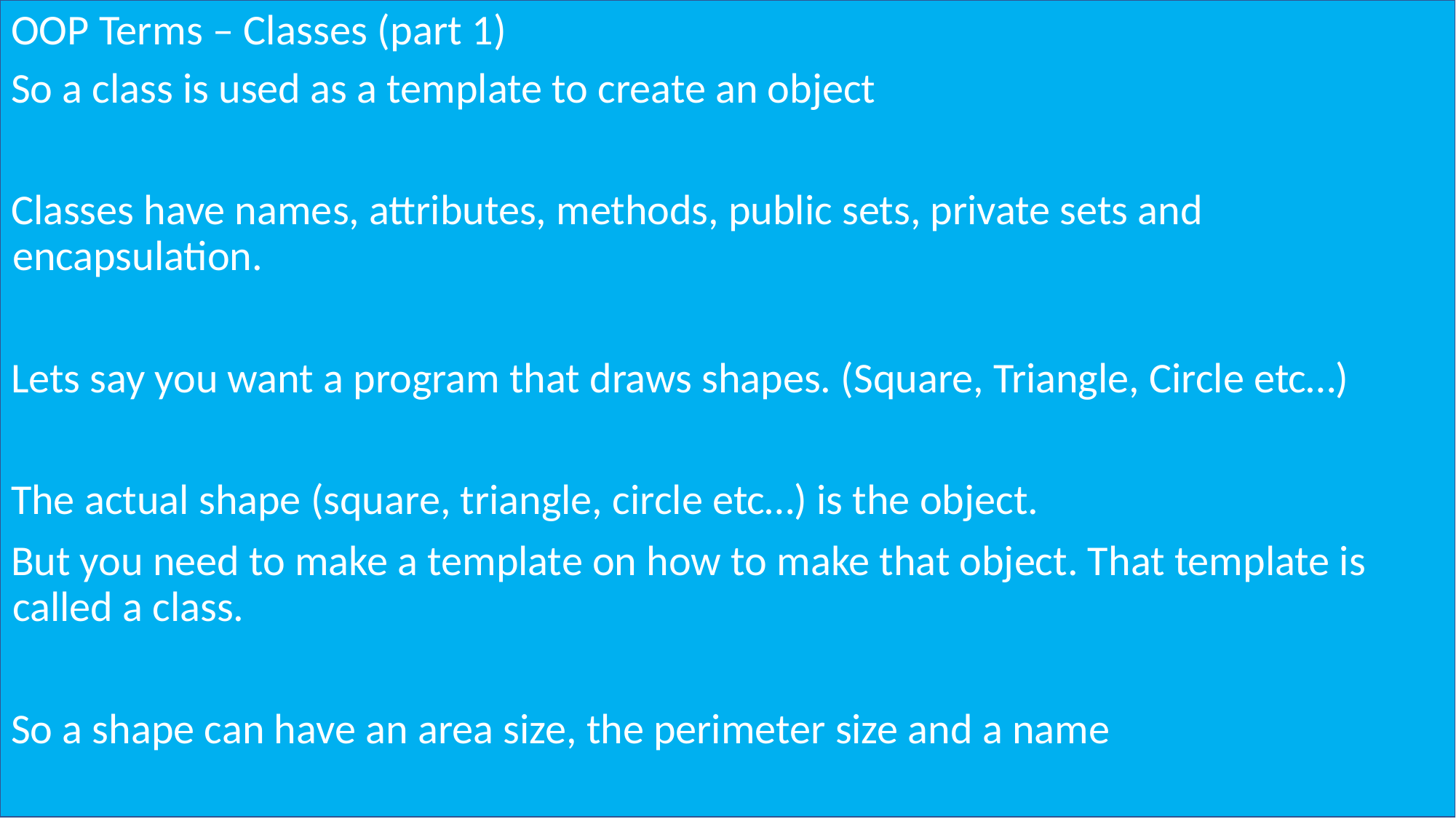

# OOP Terms – Classes (part 1)
So a class is used as a template to create an object

Classes have names, attributes, methods, public sets, private sets and encapsulation.

Lets say you want a program that draws shapes. (Square, Triangle, Circle etc…)

The actual shape (square, triangle, circle etc…) is the object.
But you need to make a template on how to make that object. That template is called a class.

So a shape can have an area size, the perimeter size and a name